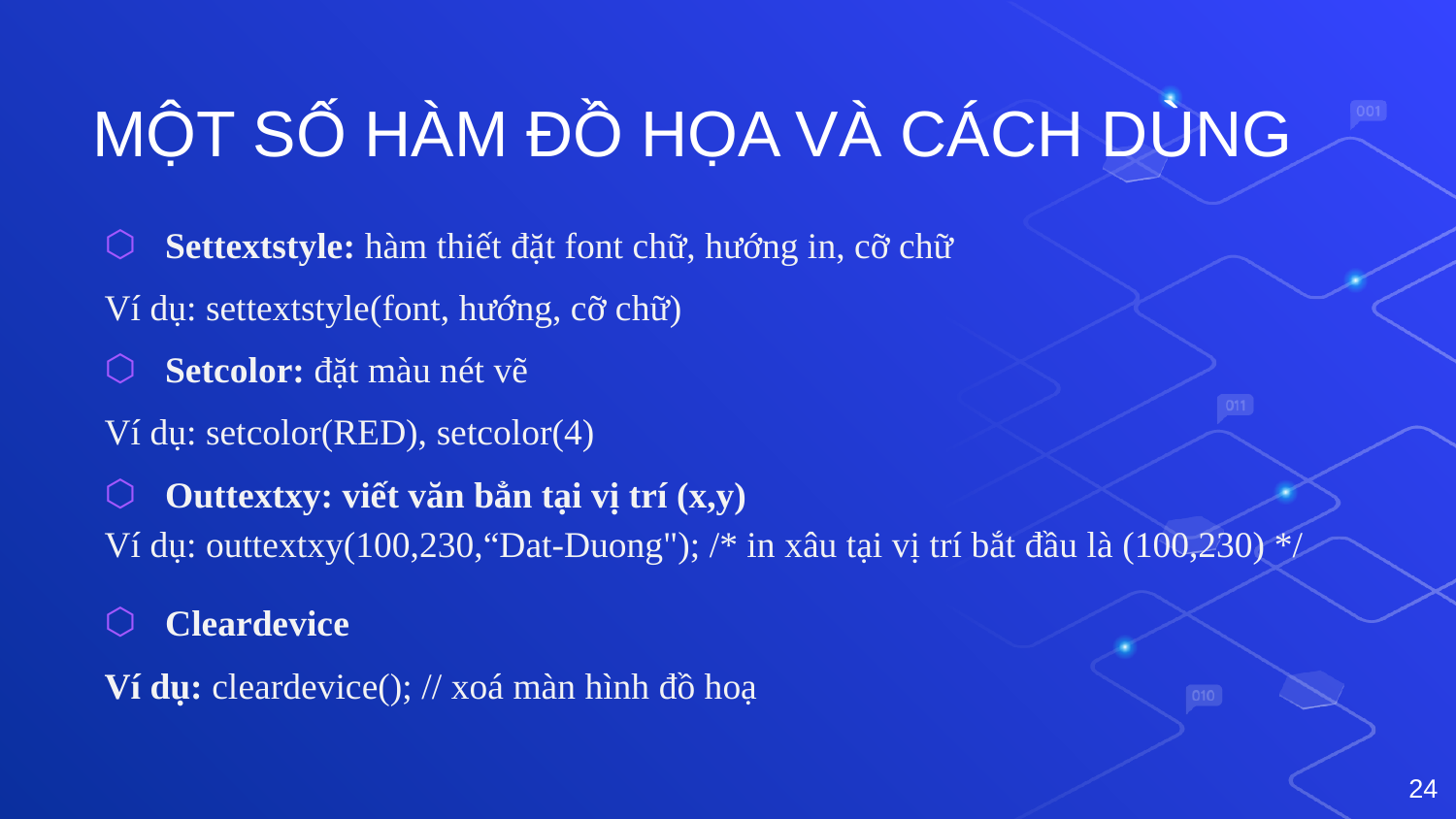

# MỘT SỐ HÀM ĐỒ HỌA VÀ CÁCH DÙNG
Settextstyle: hàm thiết đặt font chữ, hướng in, cỡ chữ
Ví dụ: settextstyle(font, hướng, cỡ chữ)
Setcolor: đặt màu nét vẽ
Ví dụ: setcolor(RED), setcolor(4)
Outtextxy: viết văn bẳn tại vị trí (x,y)
Ví dụ: outtextxy(100,230,“Dat-Duong"); /* in xâu tại vị trí bắt đầu là (100,230) */
Cleardevice
Ví dụ: cleardevice(); // xoá màn hình đồ hoạ

24